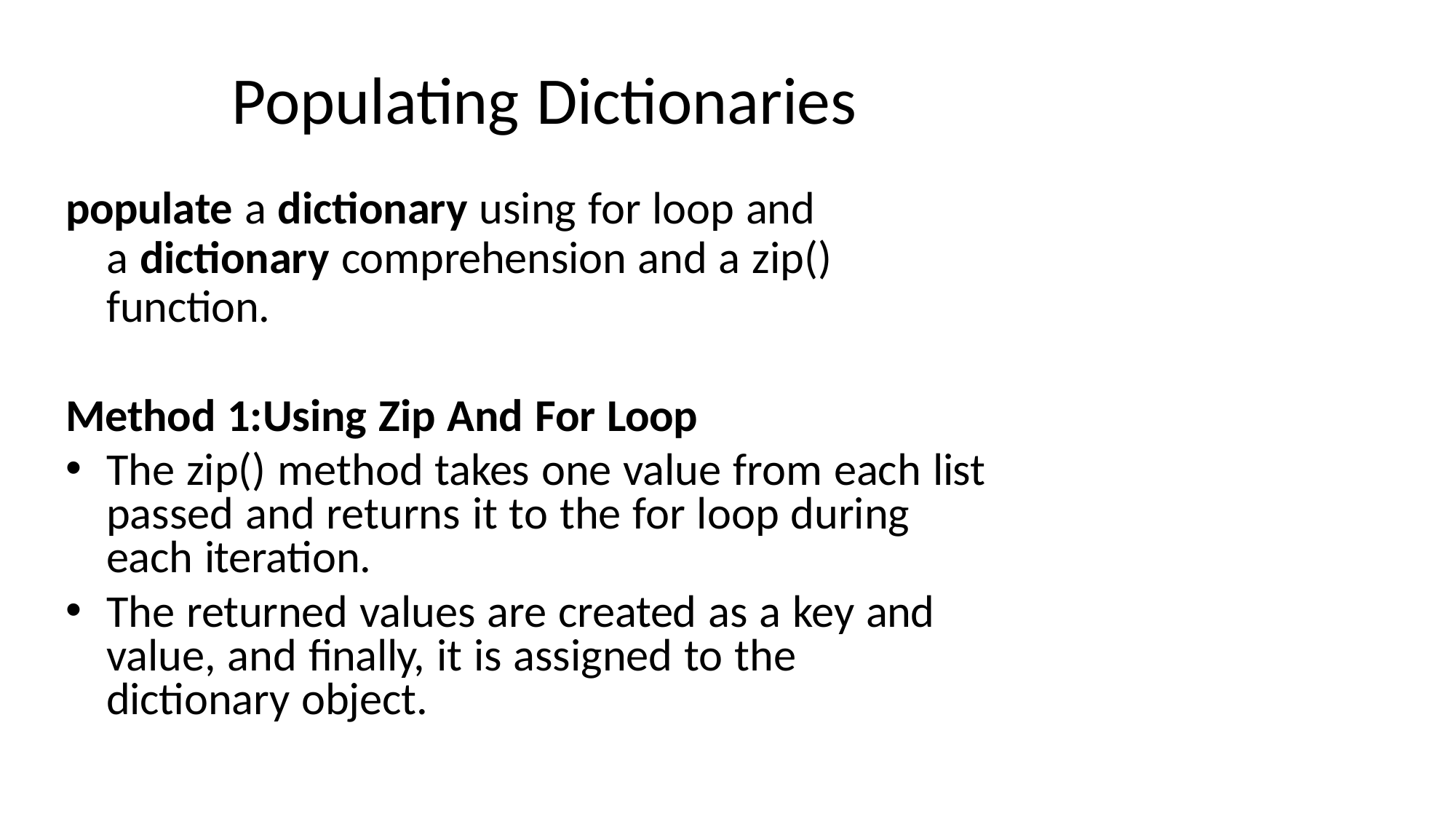

# Populating Dictionaries
populate a dictionary using for loop and
a dictionary comprehension and a zip() function.
Method 1:Using Zip And For Loop
The zip() method takes one value from each list passed and returns it to the for loop during each iteration.
The returned values are created as a key and value, and finally, it is assigned to the dictionary object.